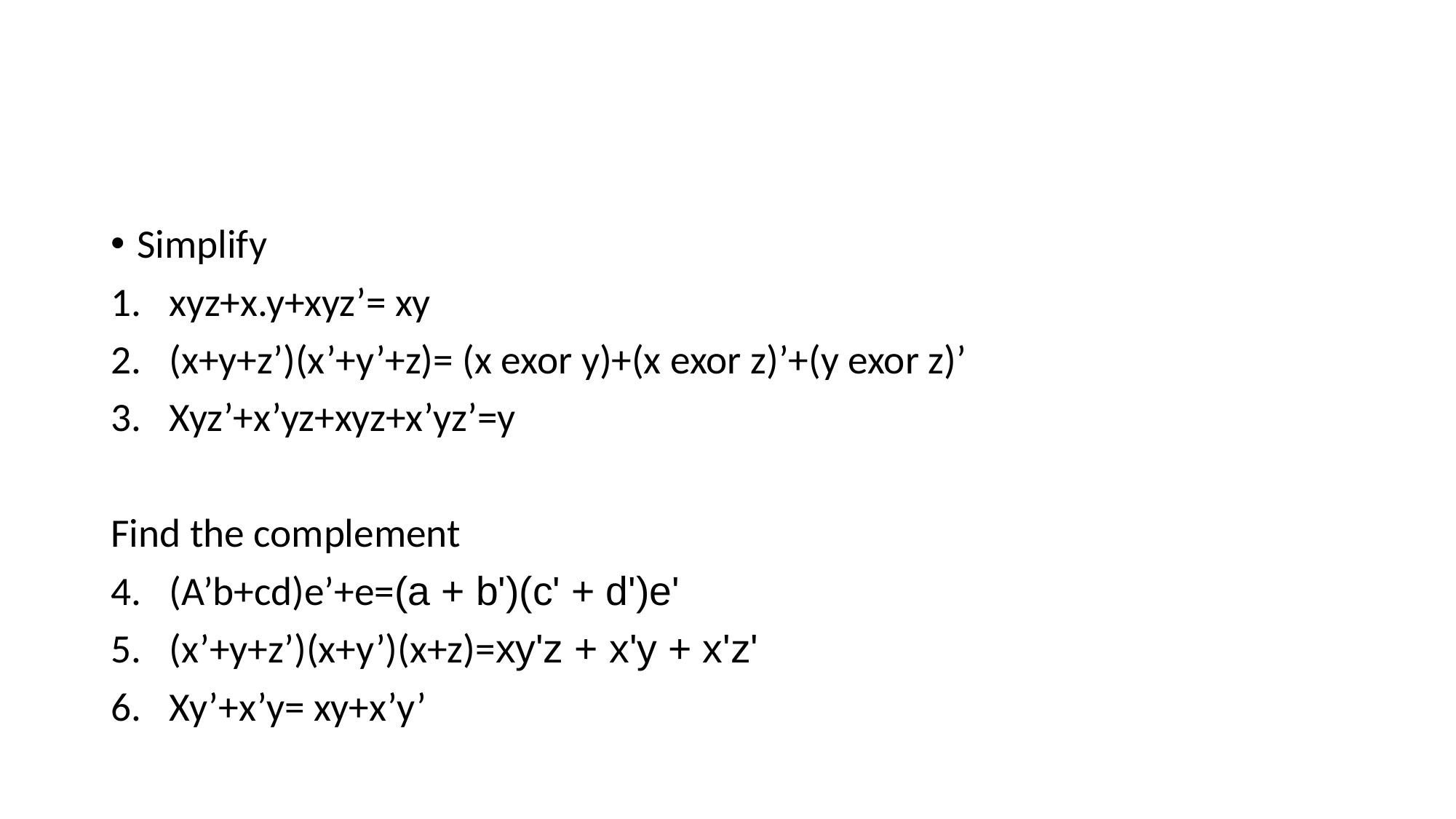

#
Simplify
xyz+x.y+xyz’= xy
(x+y+z’)(x’+y’+z)= (x exor y)+(x exor z)’+(y exor z)’
Xyz’+x’yz+xyz+x’yz’=y

Find the complement
(A’b+cd)e’+e=(a + b')(c' + d')e'
(x’+y+z’)(x+y’)(x+z)=xy'z + x'y + x'z'
Xy’+x’y= xy+x’y’